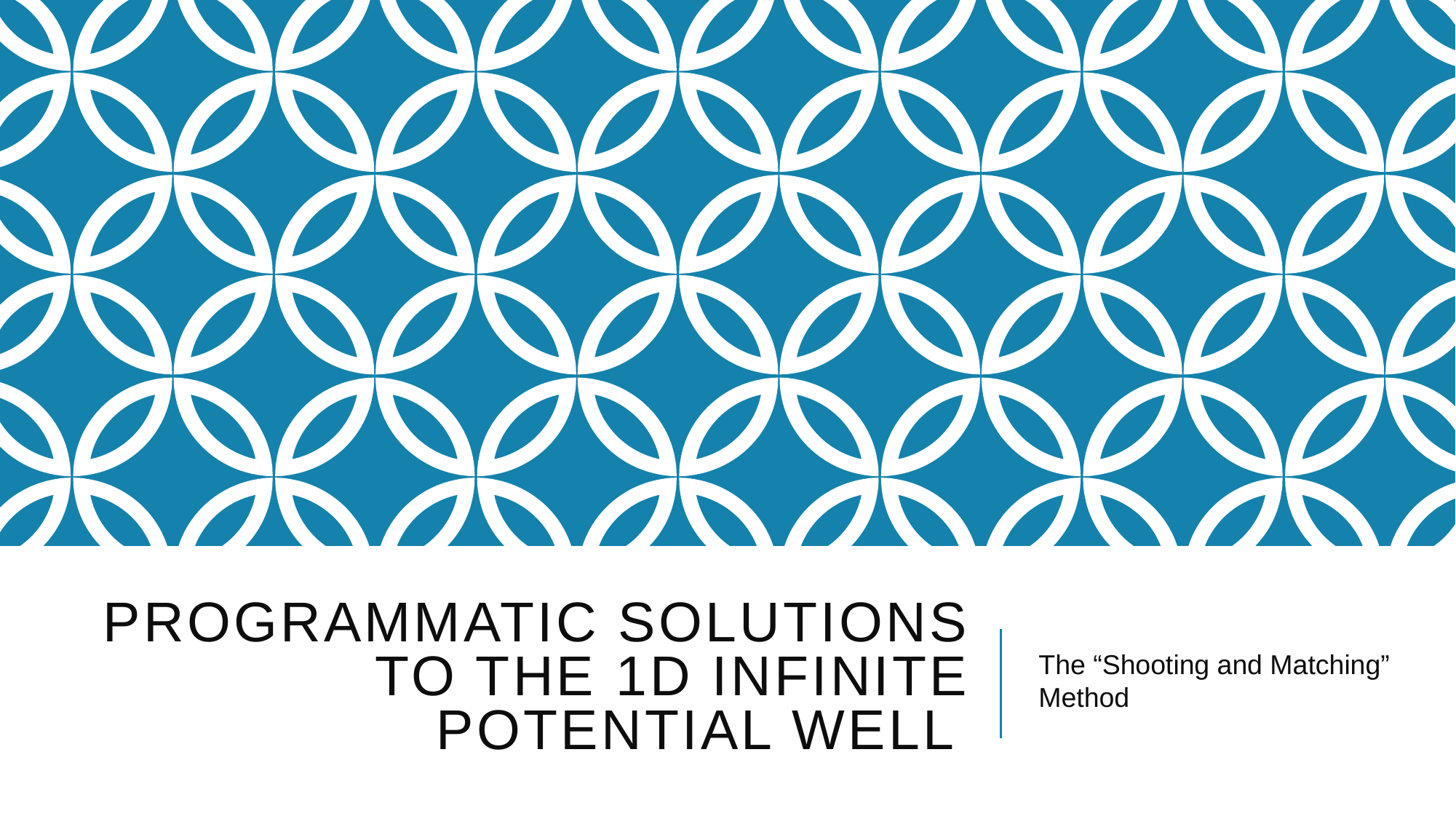

# Programmatic solutions to the 1D Infinite Potential Well
The “Shooting and Matching” Method